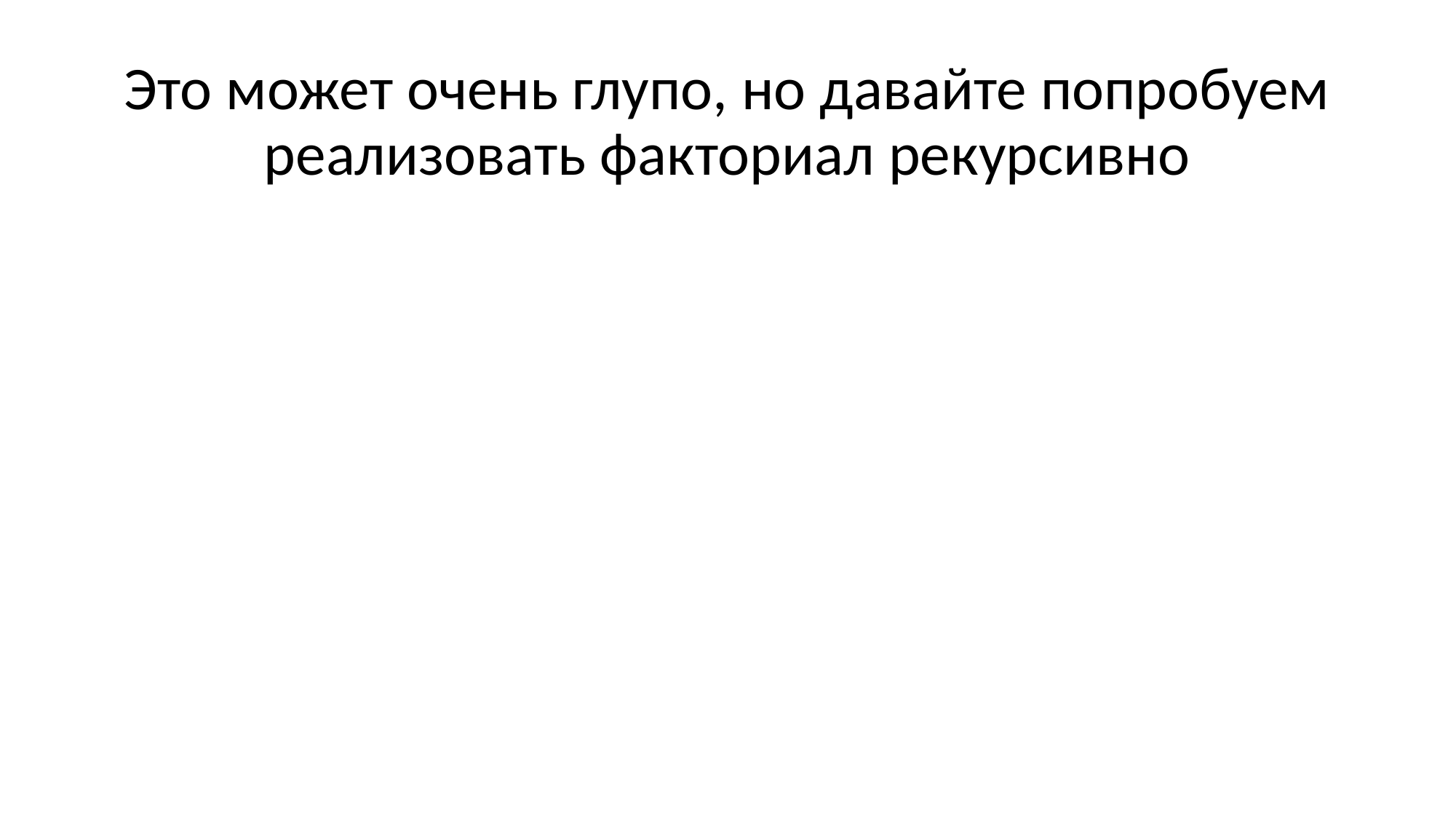

# Это может очень глупо, но давайте попробуем реализовать факториал рекурсивно